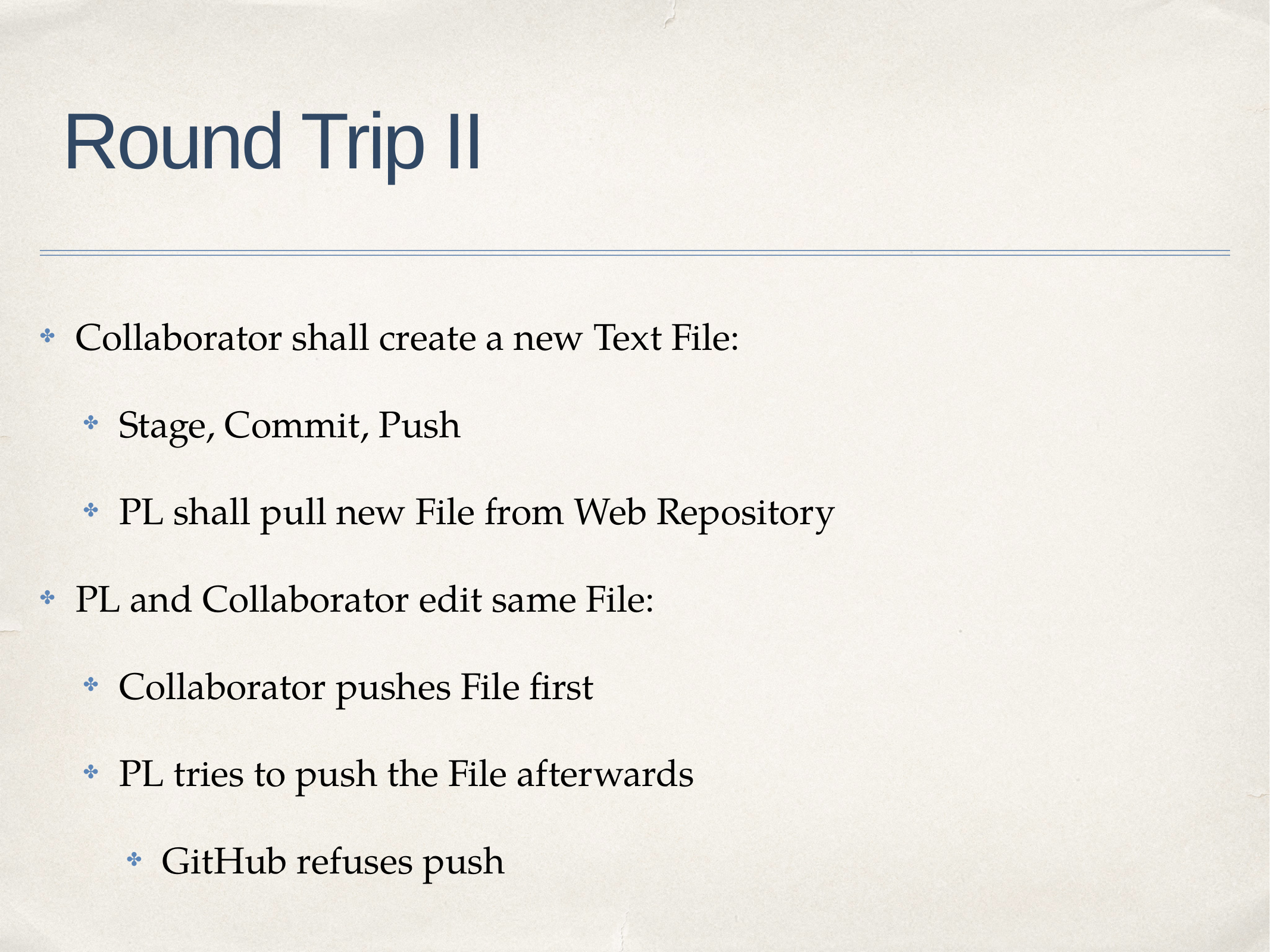

# Round Trip II
Collaborator shall create a new Text File:
Stage, Commit, Push
PL shall pull new File from Web Repository
PL and Collaborator edit same File:
Collaborator pushes File first
PL tries to push the File afterwards
GitHub refuses push